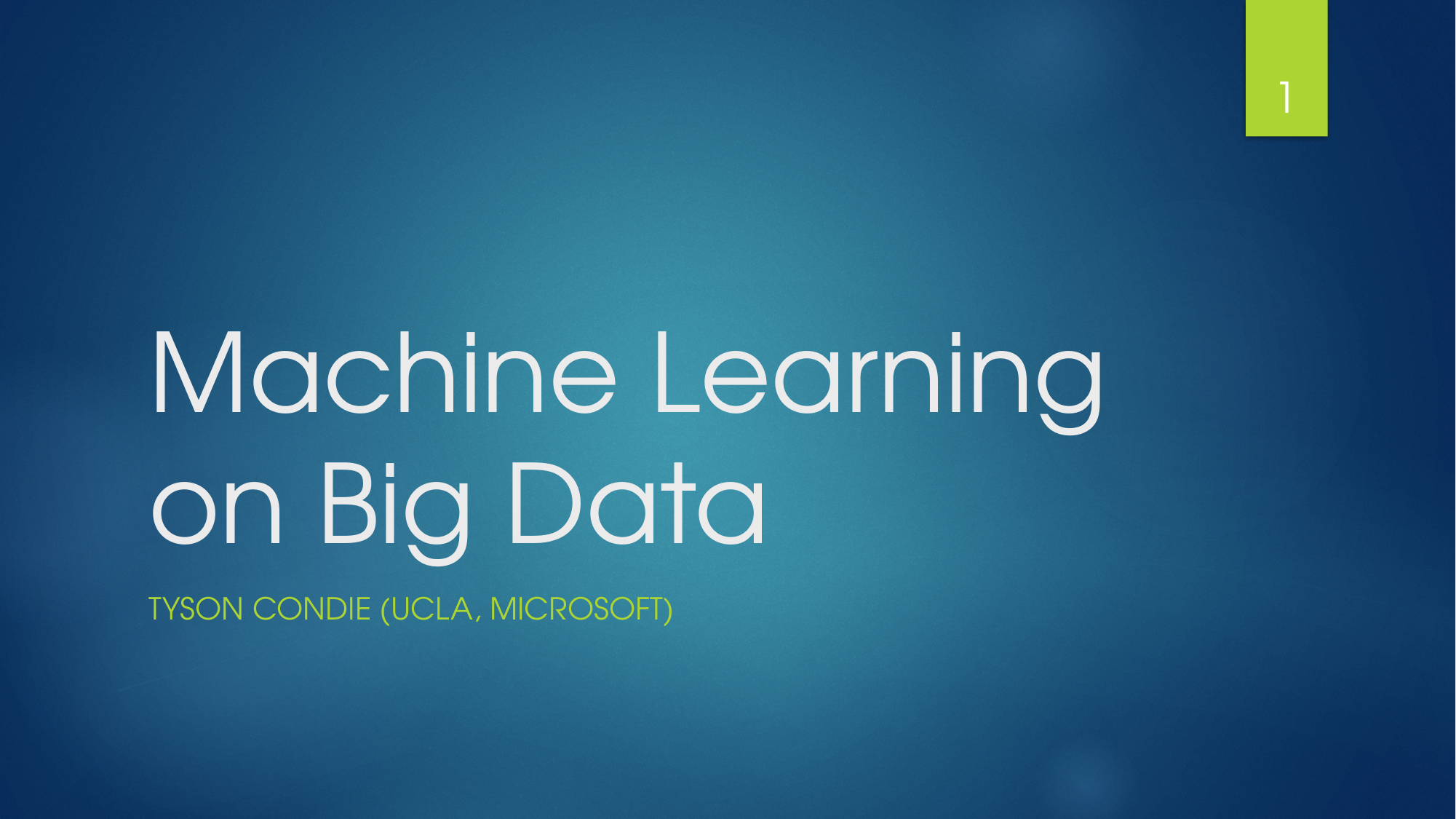

1
# Machine Learning on Big Data
Tyson Condie (UCLA, Microsoft)